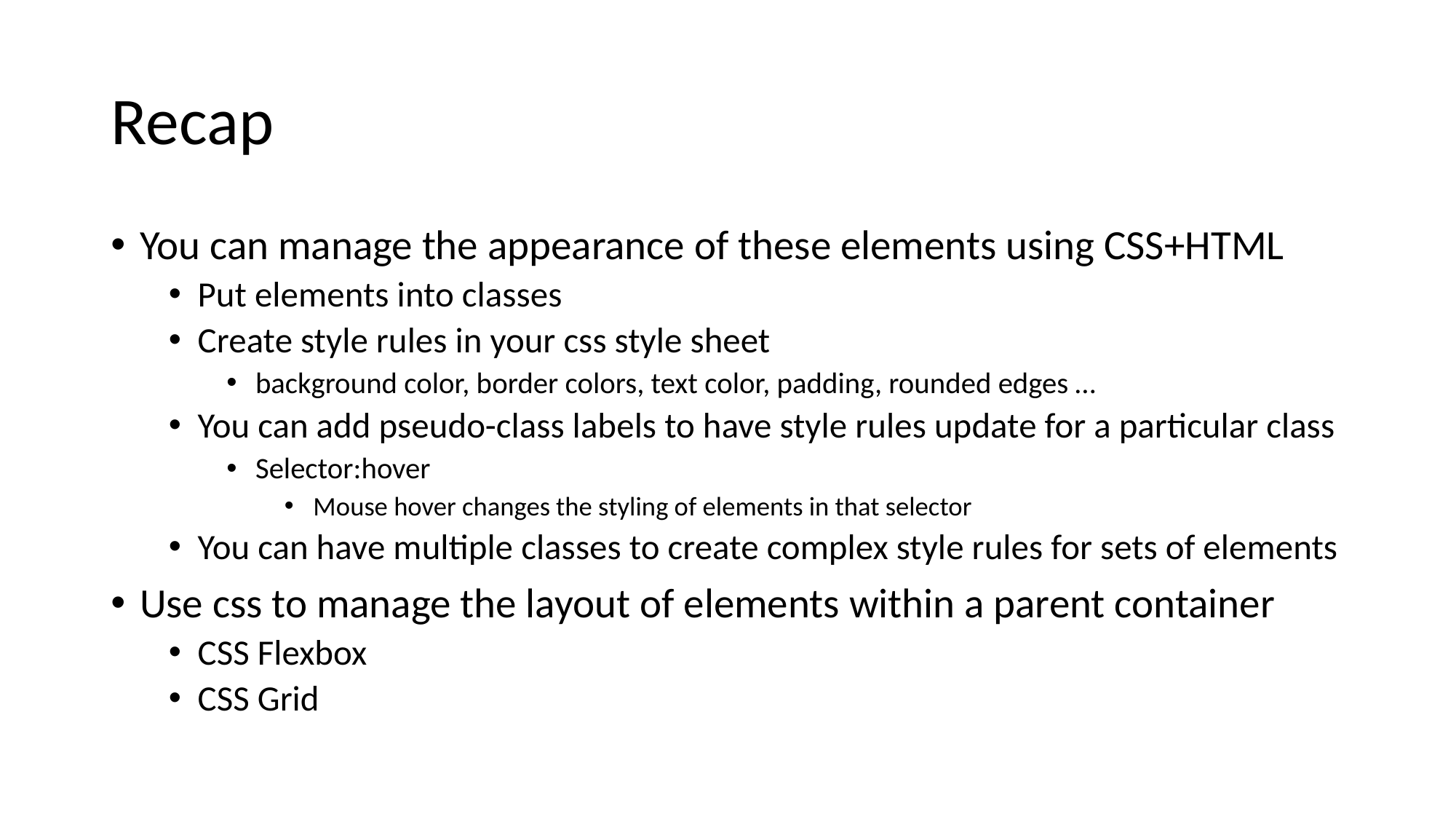

# Recap
You can manage the appearance of these elements using CSS+HTML
Put elements into classes
Create style rules in your css style sheet
background color, border colors, text color, padding, rounded edges …
You can add pseudo-class labels to have style rules update for a particular class
Selector:hover
Mouse hover changes the styling of elements in that selector
You can have multiple classes to create complex style rules for sets of elements
Use css to manage the layout of elements within a parent container
CSS Flexbox
CSS Grid